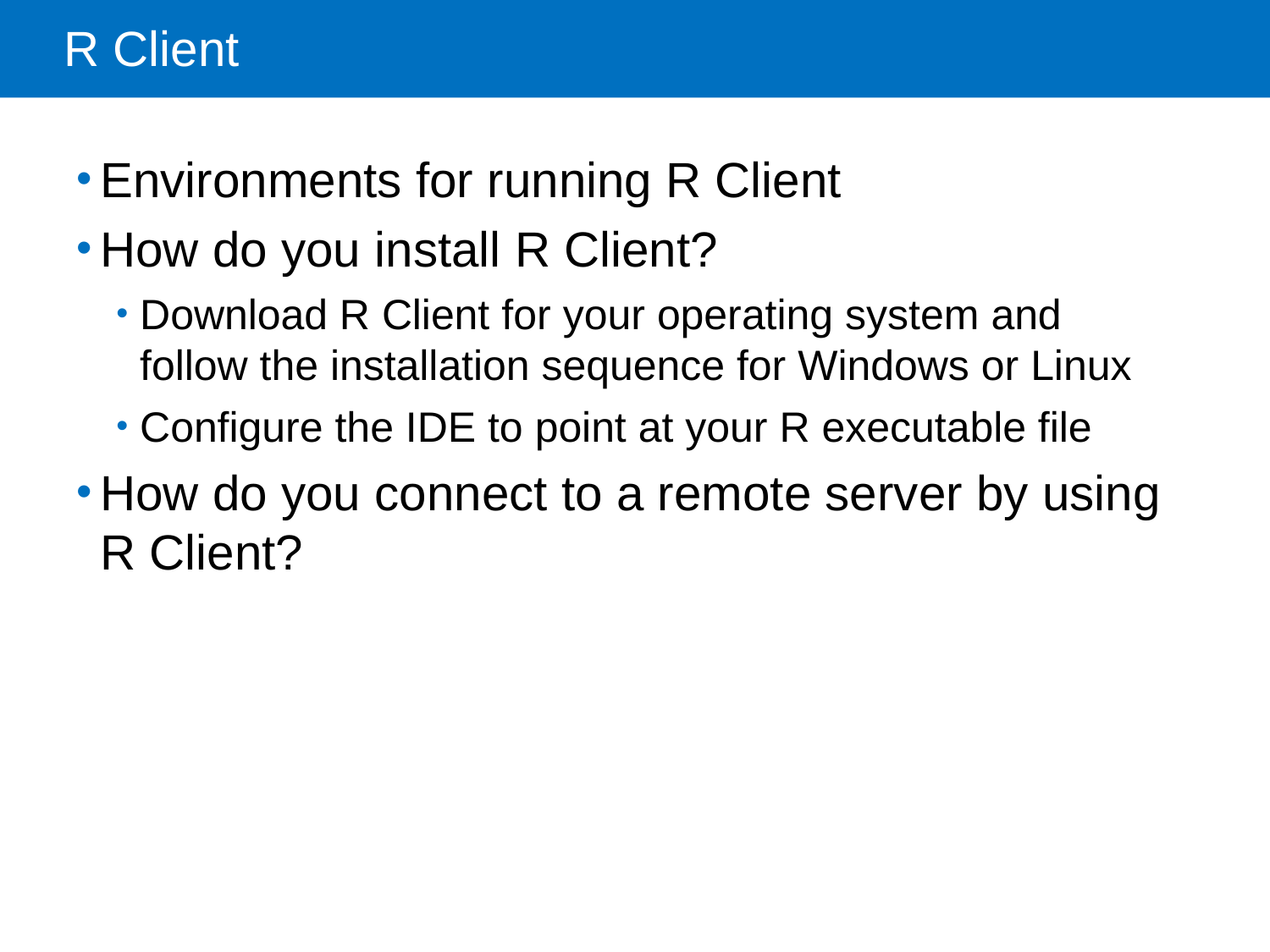

# R Client
Environments for running R Client
How do you install R Client?
Download R Client for your operating system and follow the installation sequence for Windows or Linux
Configure the IDE to point at your R executable file
How do you connect to a remote server by using R Client?